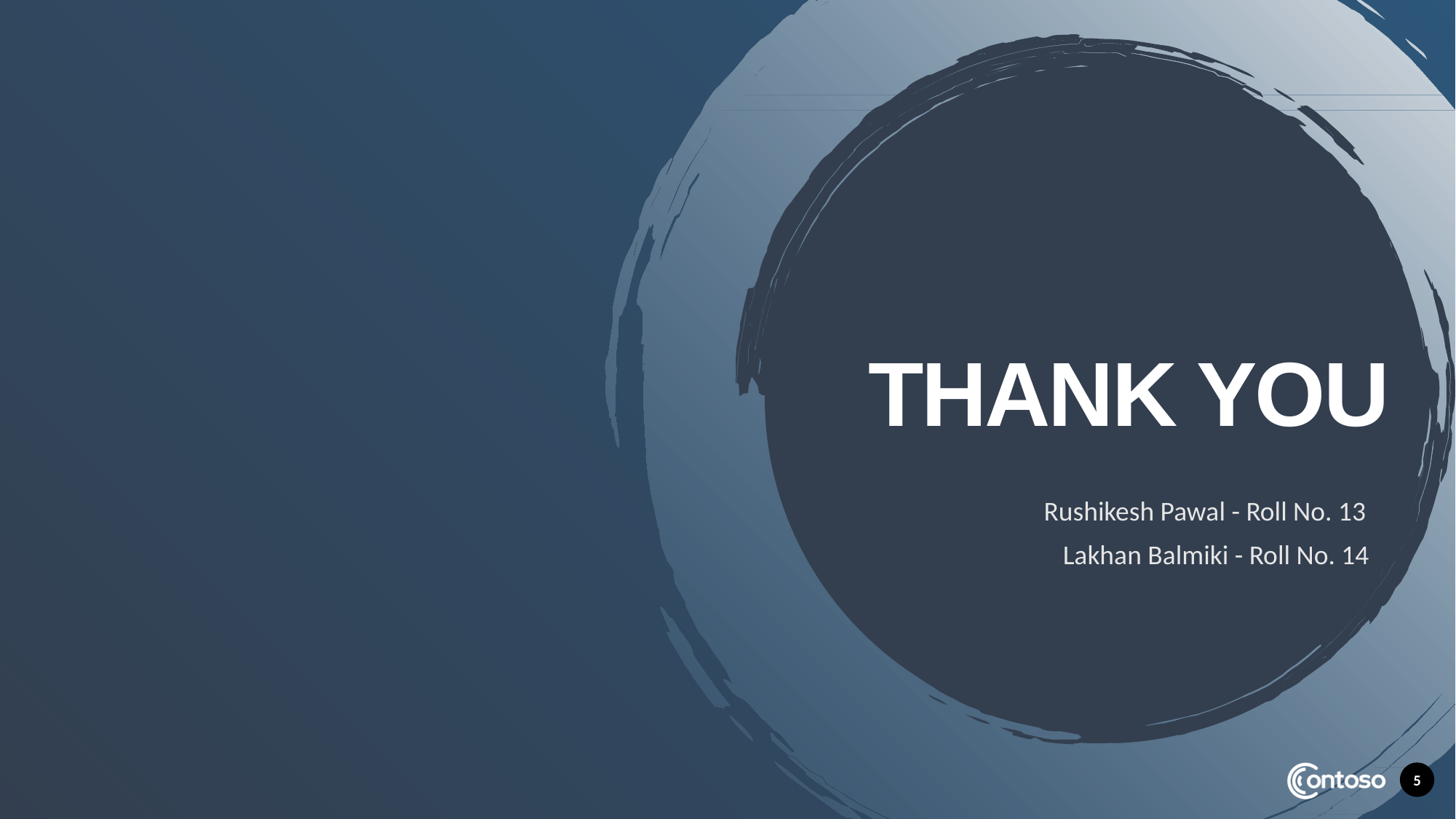

# Thank You
Rushikesh Pawal - Roll No. 13
Lakhan Balmiki - Roll No. 14
5